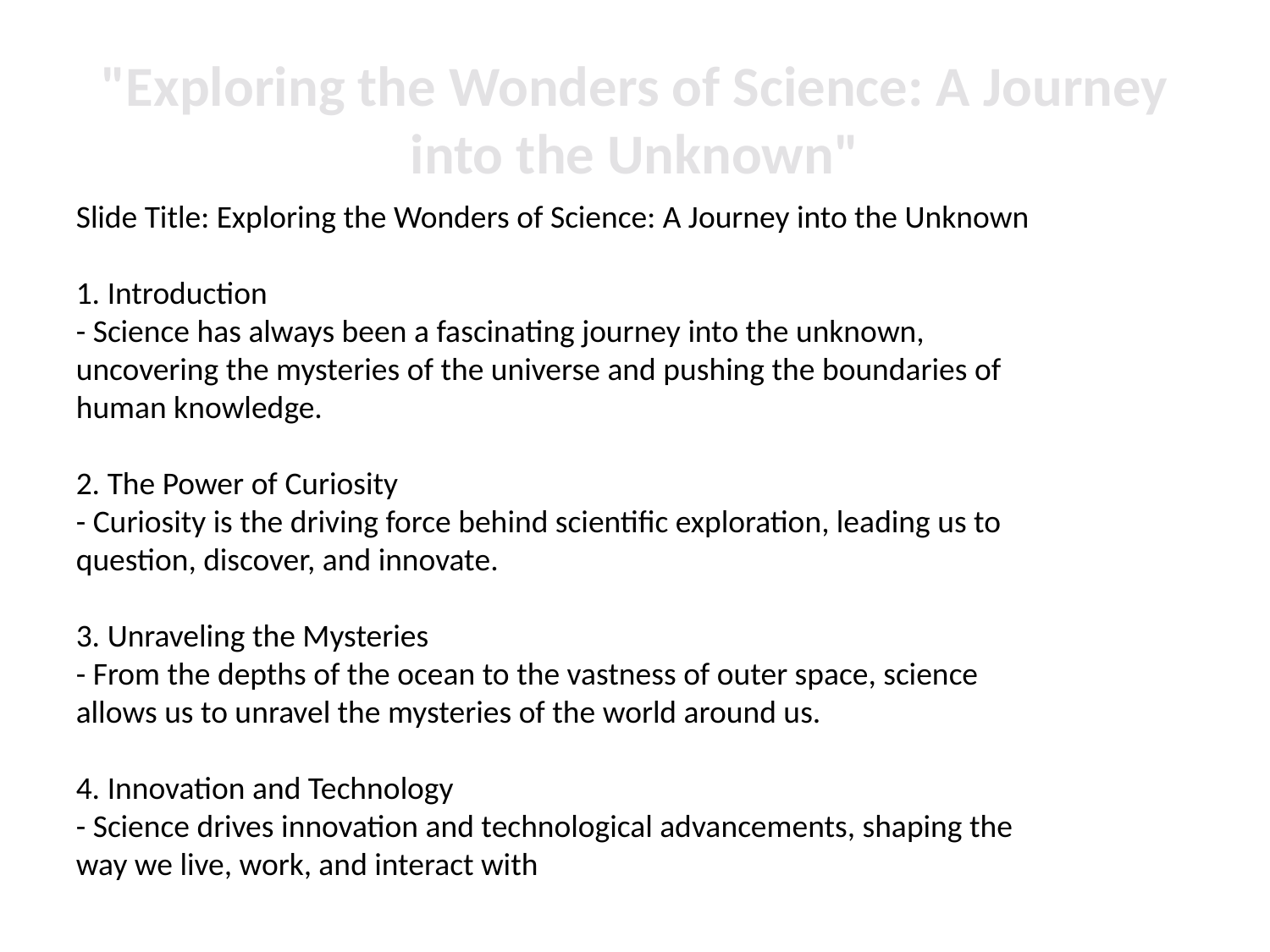

# "Exploring the Wonders of Science: A Journey into the Unknown"

Slide Title: Exploring the Wonders of Science: A Journey into the Unknown
1. Introduction
- Science has always been a fascinating journey into the unknown, uncovering the mysteries of the universe and pushing the boundaries of human knowledge.
2. The Power of Curiosity
- Curiosity is the driving force behind scientific exploration, leading us to question, discover, and innovate.
3. Unraveling the Mysteries
- From the depths of the ocean to the vastness of outer space, science allows us to unravel the mysteries of the world around us.
4. Innovation and Technology
- Science drives innovation and technological advancements, shaping the way we live, work, and interact with